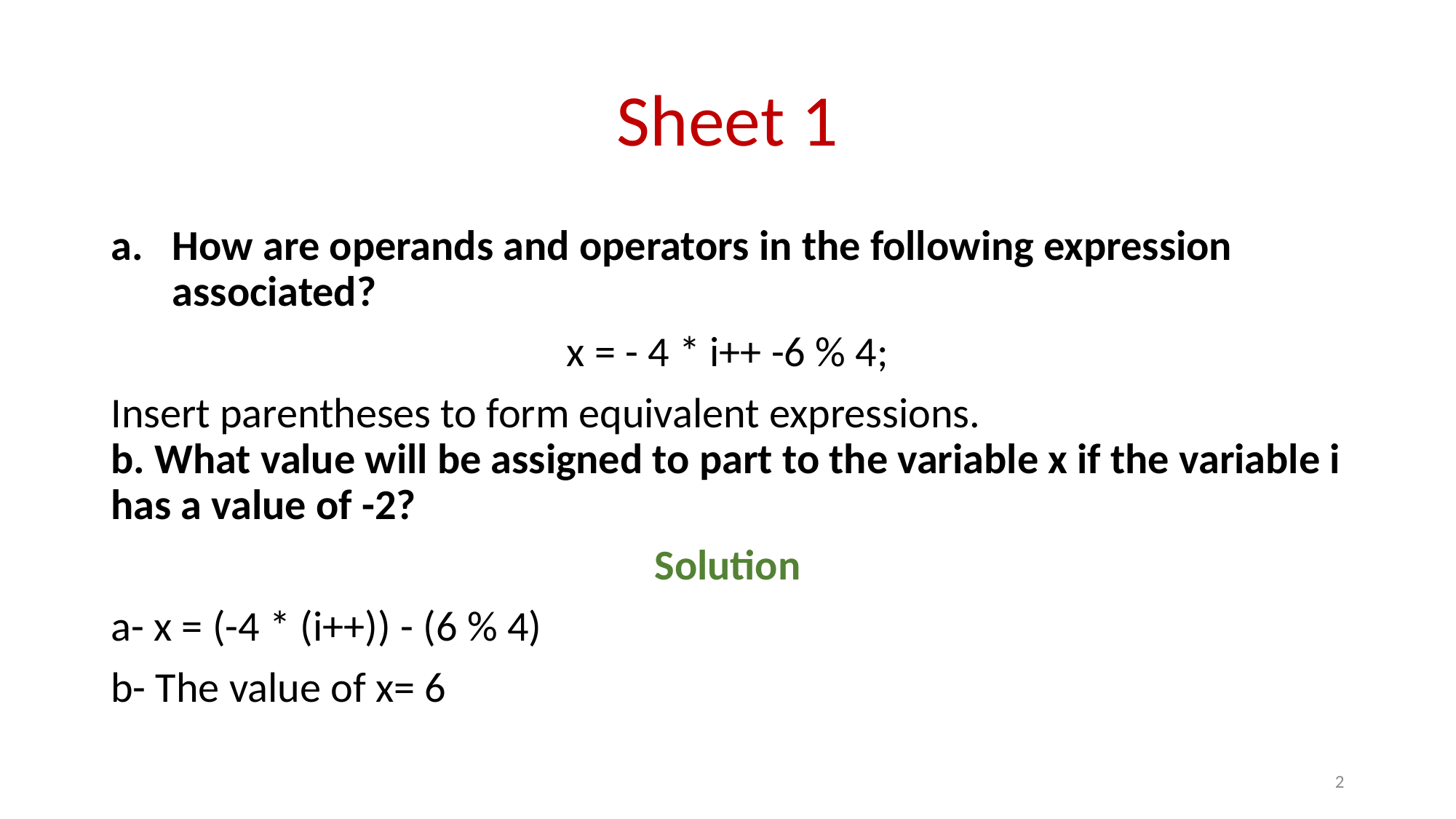

# Sheet 1
How are operands and operators in the following expression associated?
x = - 4 * i++ -6 % 4;
Insert parentheses to form equivalent expressions.
b. What value will be assigned to part to the variable x if the variable i has a value of -2?
Solution
a- x = (-4 * (i++)) - (6 % 4)
b- The value of x= 6
2